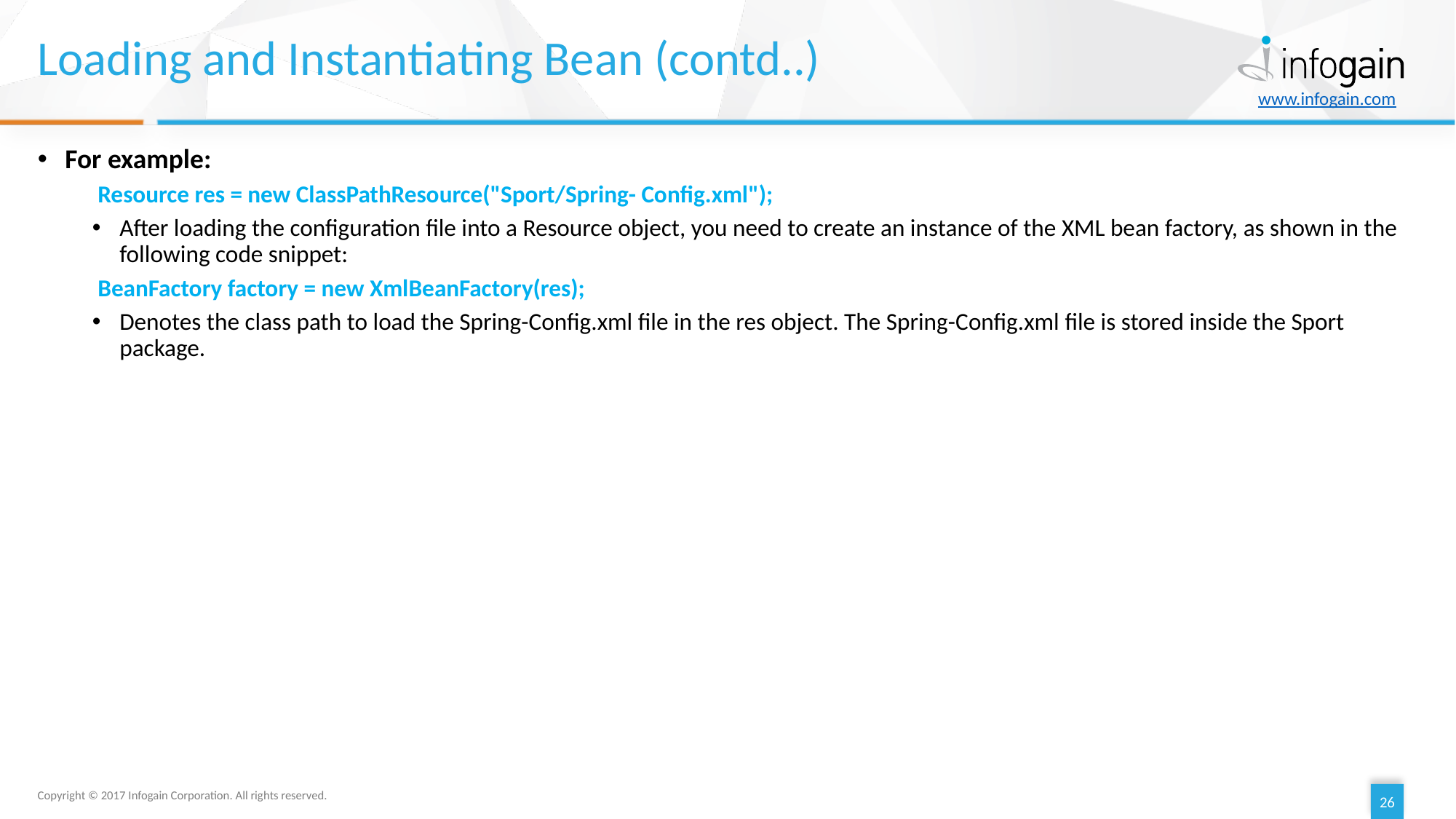

# Loading and Instantiating Bean (contd..)
For example:
 Resource res = new ClassPathResource("Sport/Spring- Config.xml");
After loading the configuration file into a Resource object, you need to create an instance of the XML bean factory, as shown in the following code snippet:
 BeanFactory factory = new XmlBeanFactory(res);
Denotes the class path to load the Spring-Config.xml file in the res object. The Spring-Config.xml file is stored inside the Sport package.

26